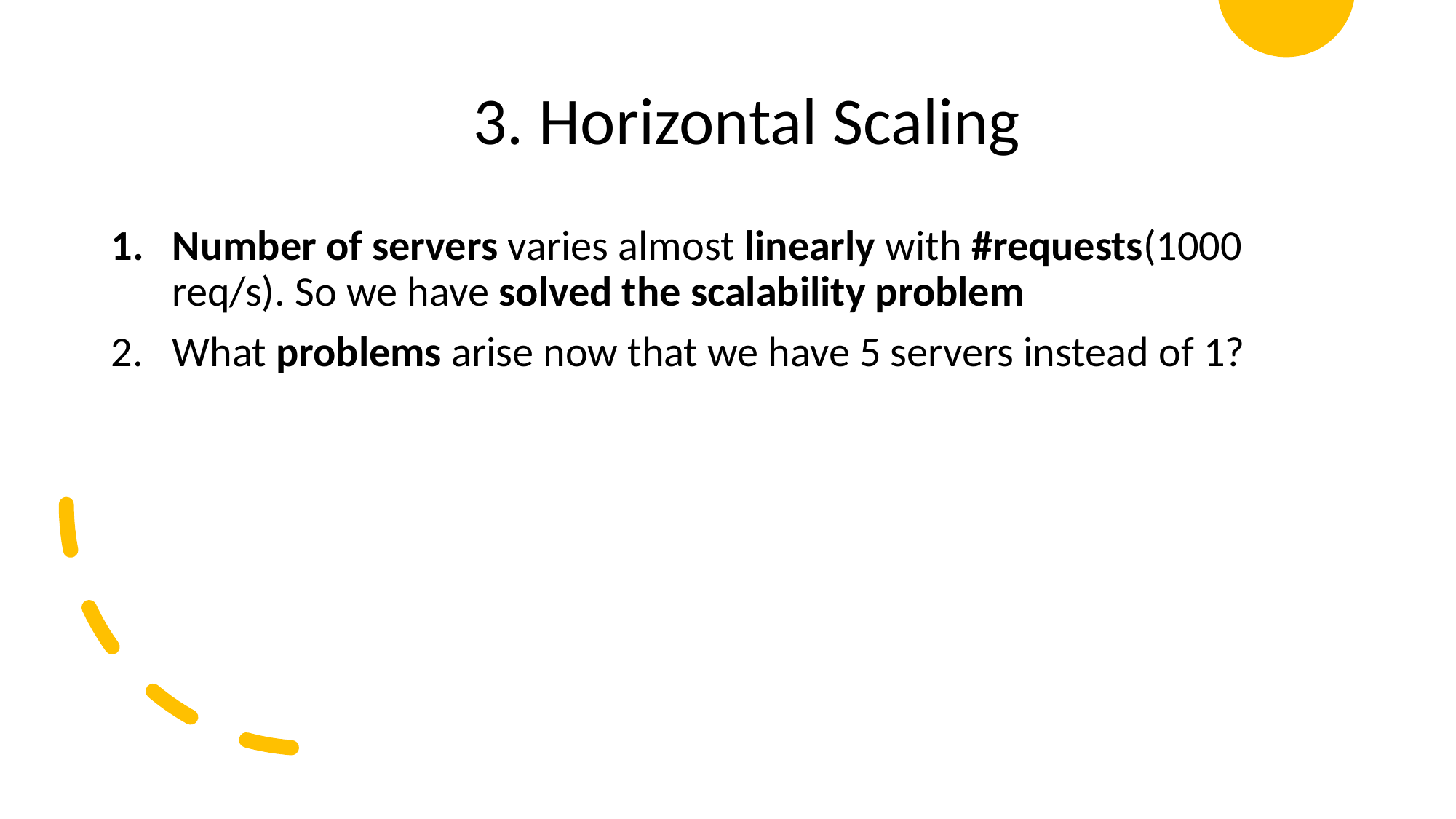

# 3. Horizontal Scaling
Number of servers varies almost linearly with #requests(1000 req/s). So we have solved the scalability problem
What problems arise now that we have 5 servers instead of 1?